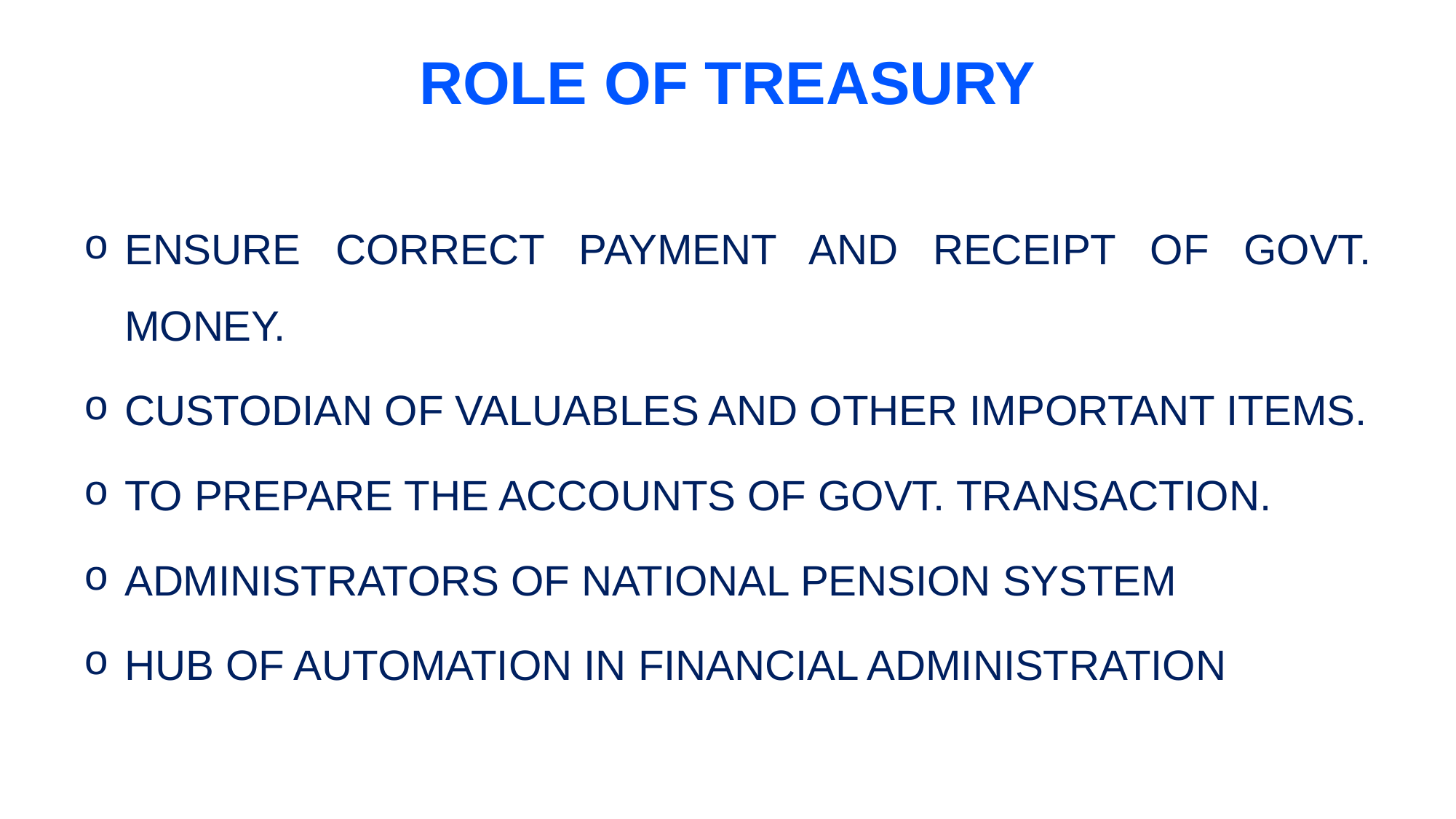

# ROLE OF TREASURY
ENSURE CORRECT PAYMENT AND RECEIPT OF GOVT. MONEY.
CUSTODIAN OF VALUABLES AND OTHER IMPORTANT ITEMS.
TO PREPARE THE ACCOUNTS OF GOVT. TRANSACTION.
ADMINISTRATORS OF NATIONAL PENSION SYSTEM
HUB OF AUTOMATION IN FINANCIAL ADMINISTRATION